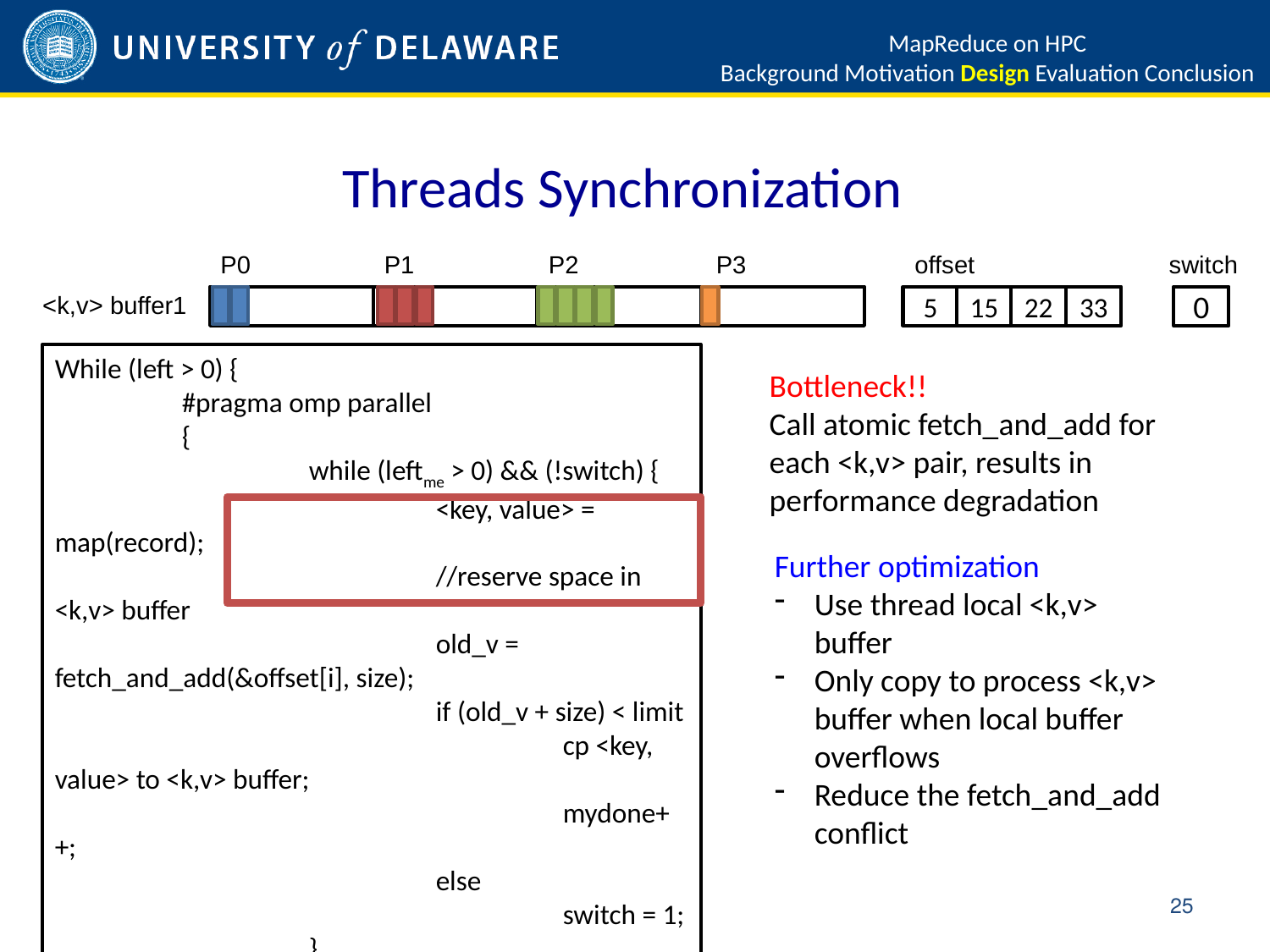

MapReduce on HPC
Background Motivation Design Evaluation Conclusion
# Threads Synchronization
P0
P1
P2
P3
offset
switch

5
15
22
33
0
<k,v> buffer1
While (left > 0) {
	#pragma omp parallel
	{
		while (leftme > 0) && (!switch) {
			<key, value> = map(record);
			//reserve space in <k,v> buffer
			old_v = fetch_and_add(&offset[i], size);
			if (old_v + size) < limit
				cp <key, value> to <k,v> buffer;
				mydone++;
			else
				switch = 1;
		}
		#pragma omp atomic
		left -= mydone;
	}
}
Bottleneck!!
Call atomic fetch_and_add for each <k,v> pair, results in performance degradation

Further optimization
Use thread local <k,v> buffer
Only copy to process <k,v> buffer when local buffer overflows
Reduce the fetch_and_add conflict
25